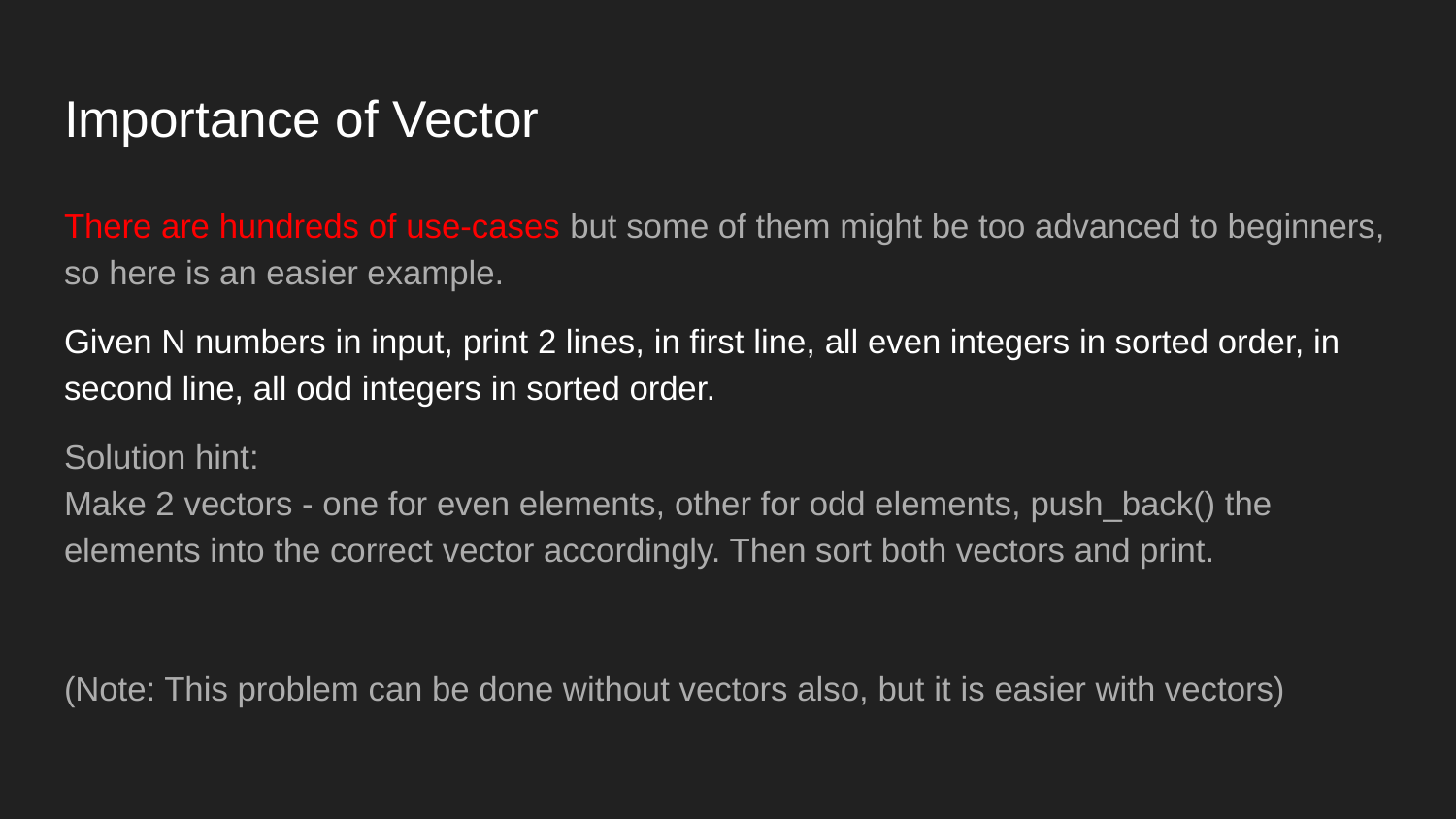

# Importance of Vector
There are hundreds of use-cases but some of them might be too advanced to beginners, so here is an easier example.
Given N numbers in input, print 2 lines, in first line, all even integers in sorted order, in second line, all odd integers in sorted order.
Solution hint:
Make 2 vectors - one for even elements, other for odd elements, push_back() the elements into the correct vector accordingly. Then sort both vectors and print.

(Note: This problem can be done without vectors also, but it is easier with vectors)